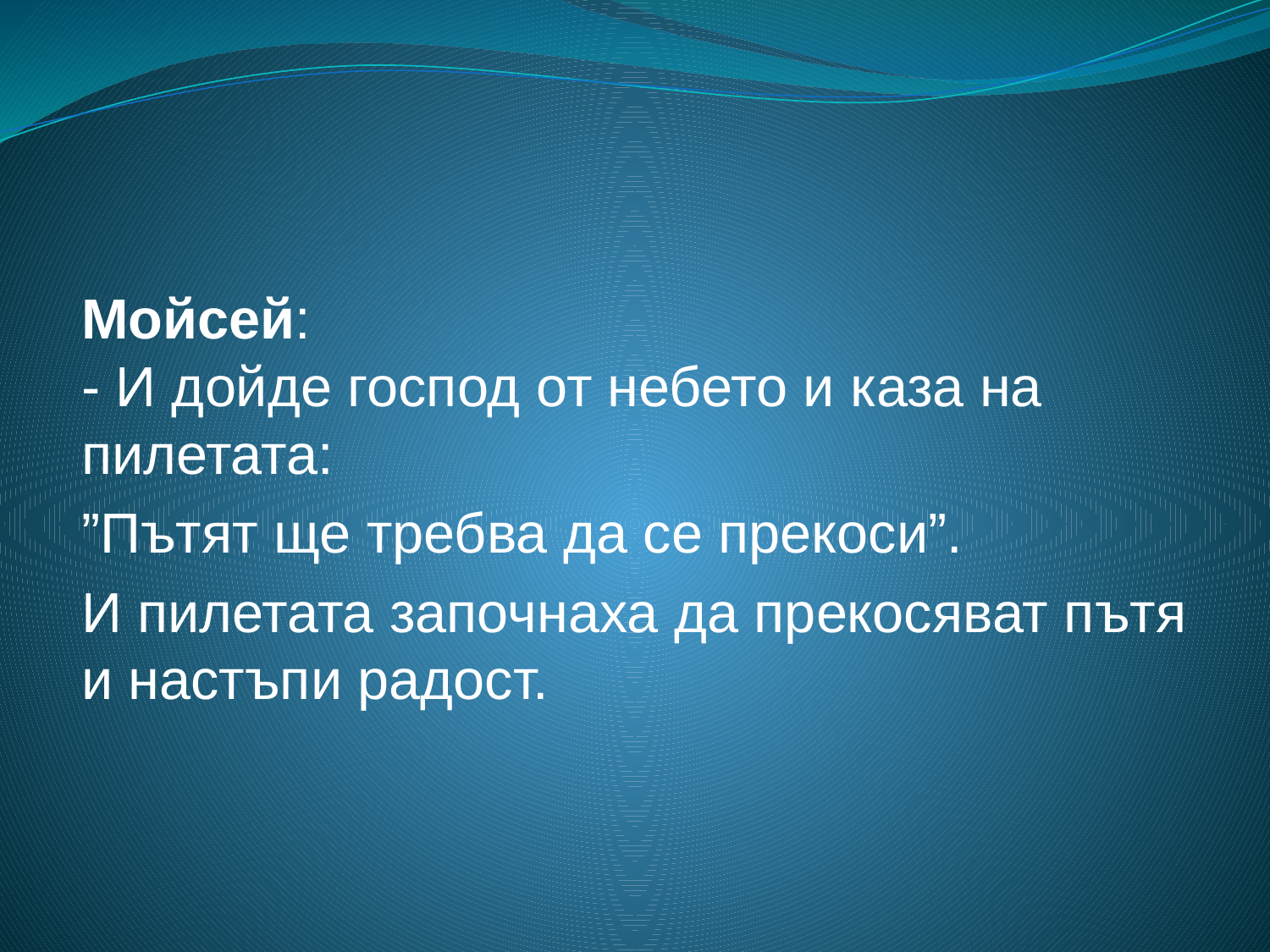

Мойсей:
- И дойде господ от небето и каза на пилетата:
”Пътят ще требва да се прекоси”.
И пилетата започнаха да прекосяват пътя и настъпи радост.